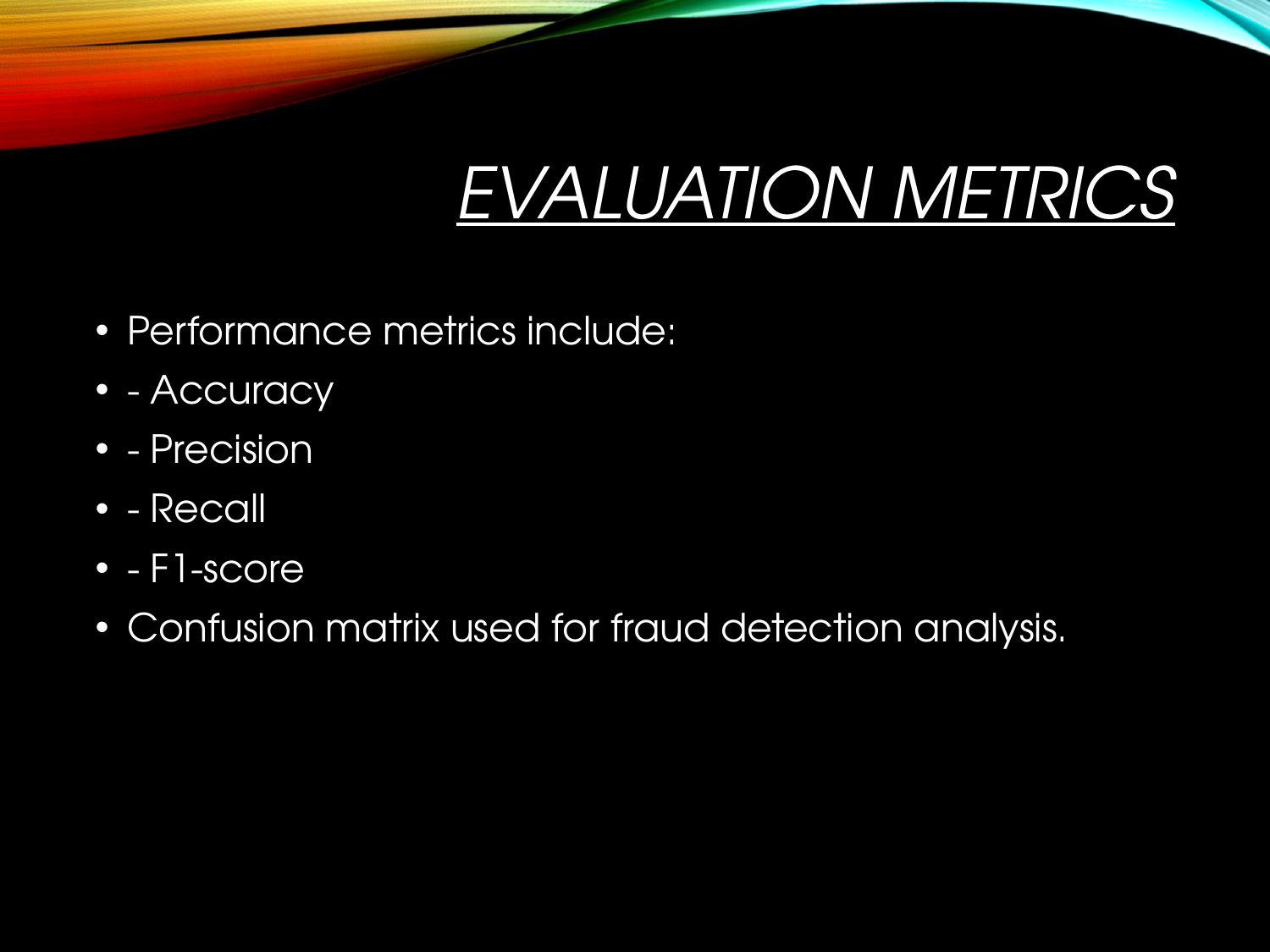

# Evaluation Metrics
Performance metrics include:
- Accuracy
- Precision
- Recall
- F1-score
Confusion matrix used for fraud detection analysis.